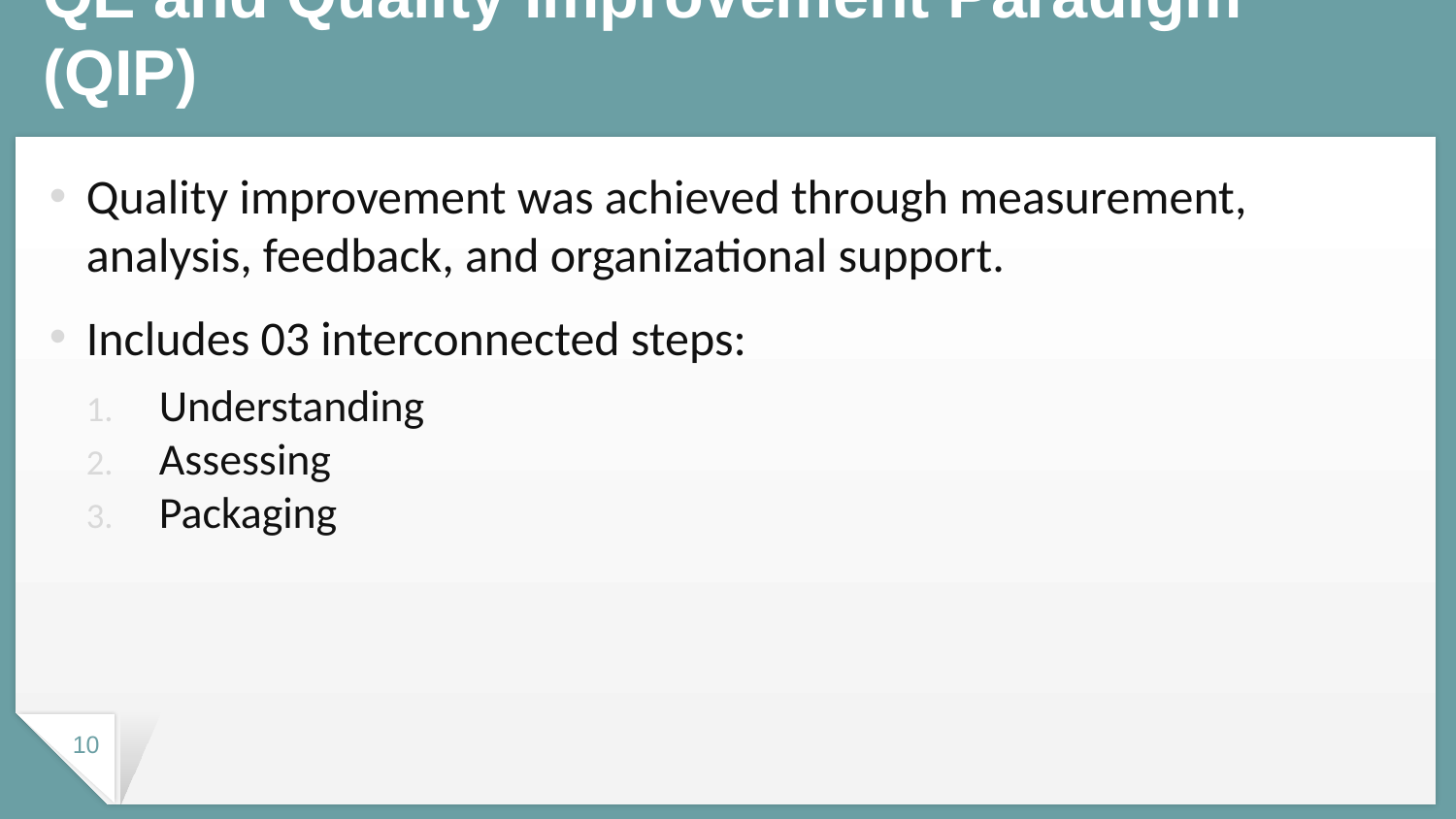

# QE and Quality Improvement Paradigm (QIP)
Quality improvement was achieved through measurement, analysis, feedback, and organizational support.
Includes 03 interconnected steps:
Understanding
Assessing
Packaging

10